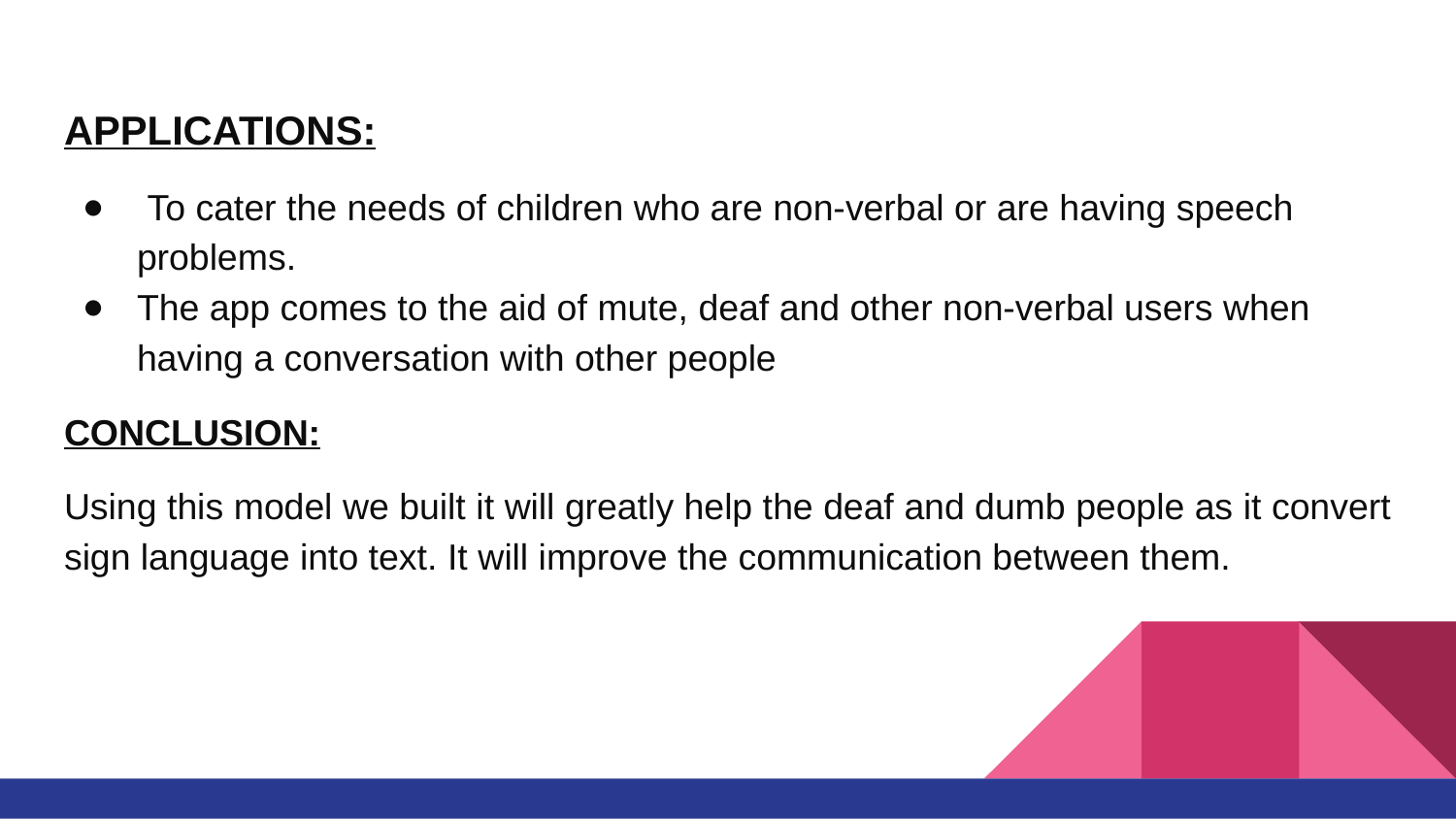

APPLICATIONS:
 To cater the needs of children who are non-verbal or are having speech problems.
The app comes to the aid of mute, deaf and other non-verbal users when having a conversation with other people
CONCLUSION:
Using this model we built it will greatly help the deaf and dumb people as it convert sign language into text. It will improve the communication between them.